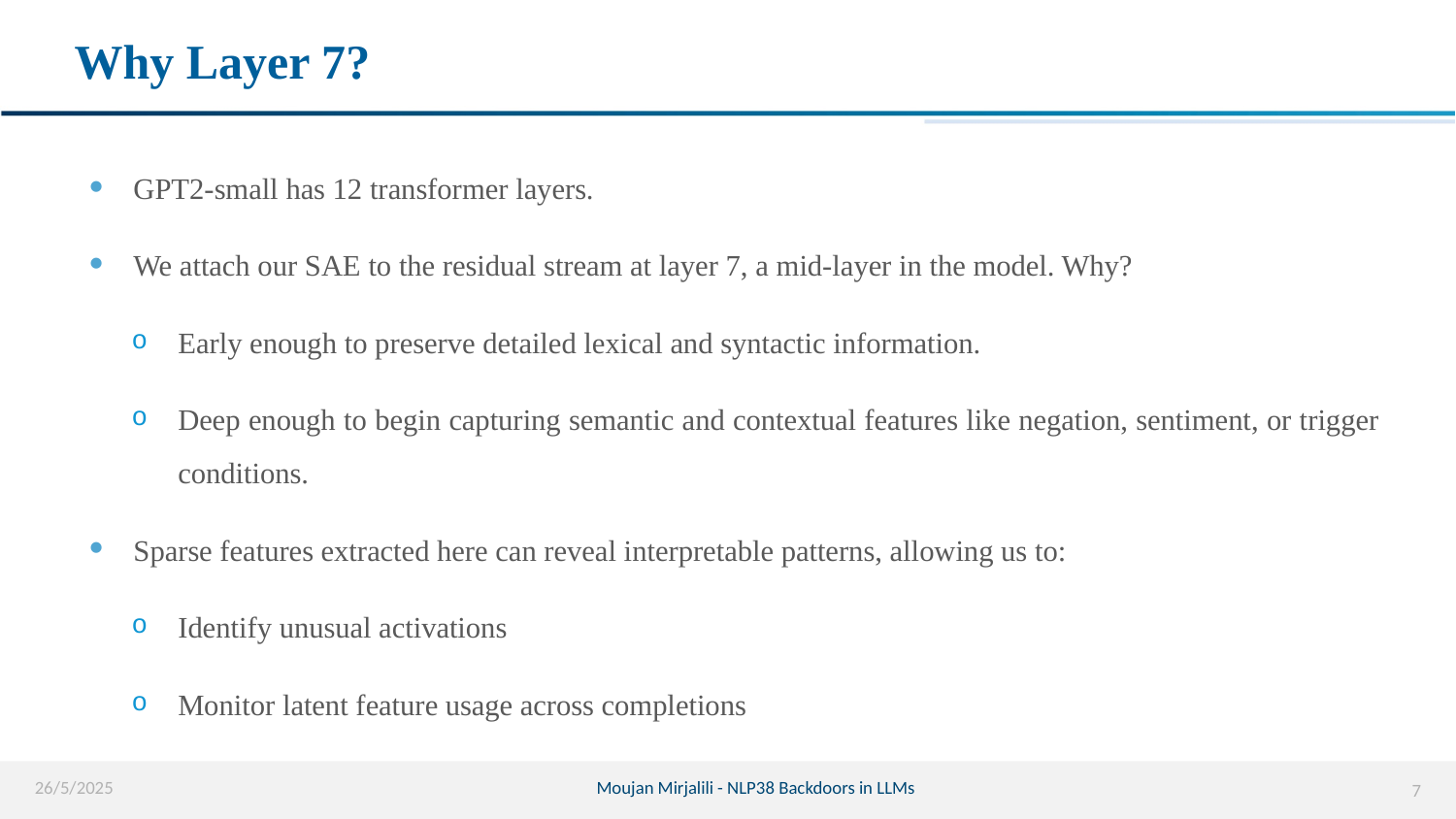

# Why Layer 7?
GPT2-small has 12 transformer layers.
We attach our SAE to the residual stream at layer 7, a mid-layer in the model. Why?
Early enough to preserve detailed lexical and syntactic information.
Deep enough to begin capturing semantic and contextual features like negation, sentiment, or trigger conditions.
Sparse features extracted here can reveal interpretable patterns, allowing us to:
Identify unusual activations
Monitor latent feature usage across completions

26/5/2025
Moujan Mirjalili - NLP38 Backdoors in LLMs
7